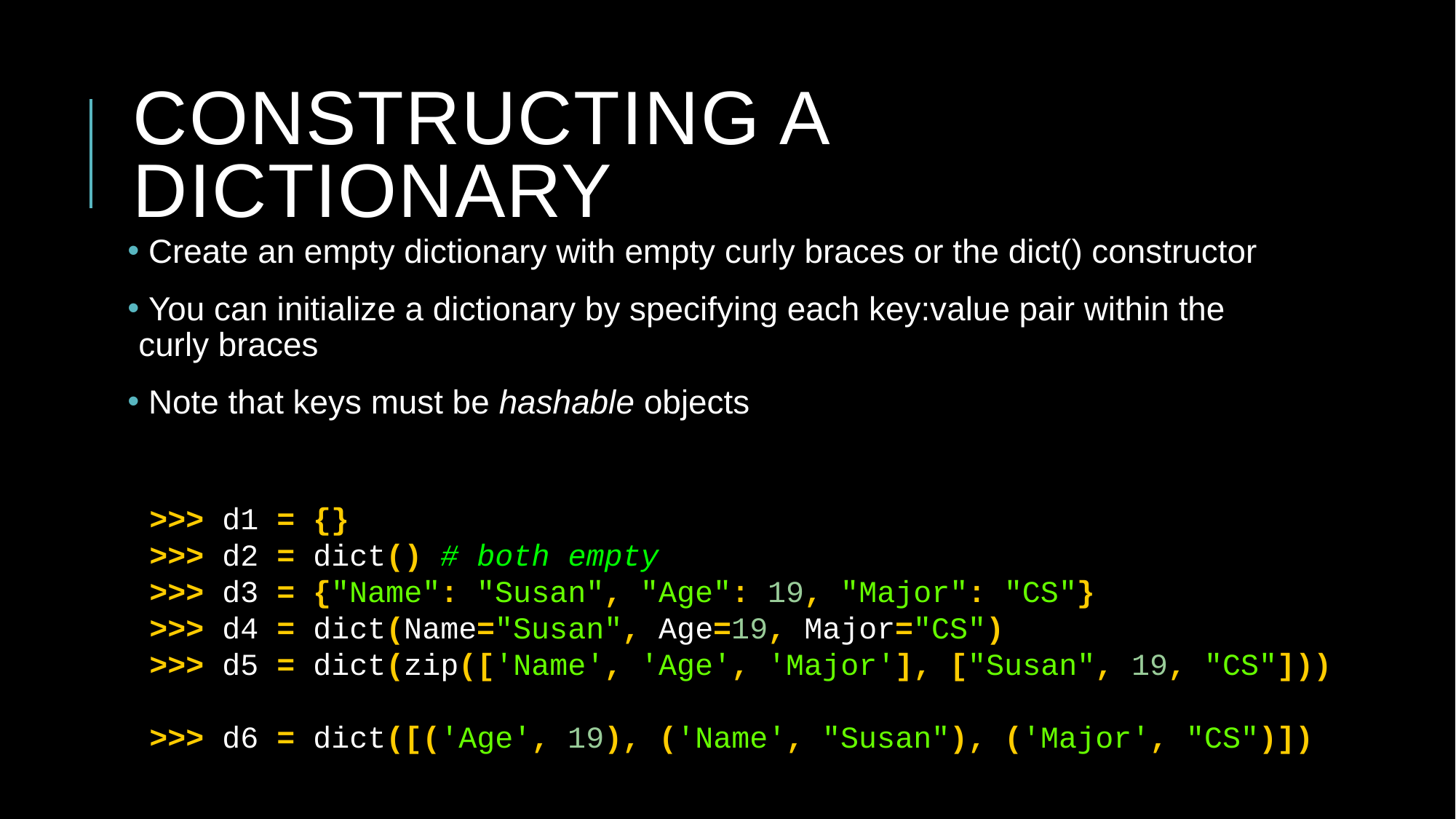

# Constructing a dictionary
 Create an empty dictionary with empty curly braces or the dict() constructor
 You can initialize a dictionary by specifying each key:value pair within the curly braces
 Note that keys must be hashable objects
>>> d1 = {}
>>> d2 = dict() # both empty
>>> d3 = {"Name": "Susan", "Age": 19, "Major": "CS"}
>>> d4 = dict(Name="Susan", Age=19, Major="CS")
>>> d5 = dict(zip(['Name', 'Age', 'Major'], ["Susan", 19, "CS"]))
>>> d6 = dict([('Age', 19), ('Name', "Susan"), ('Major', "CS")])